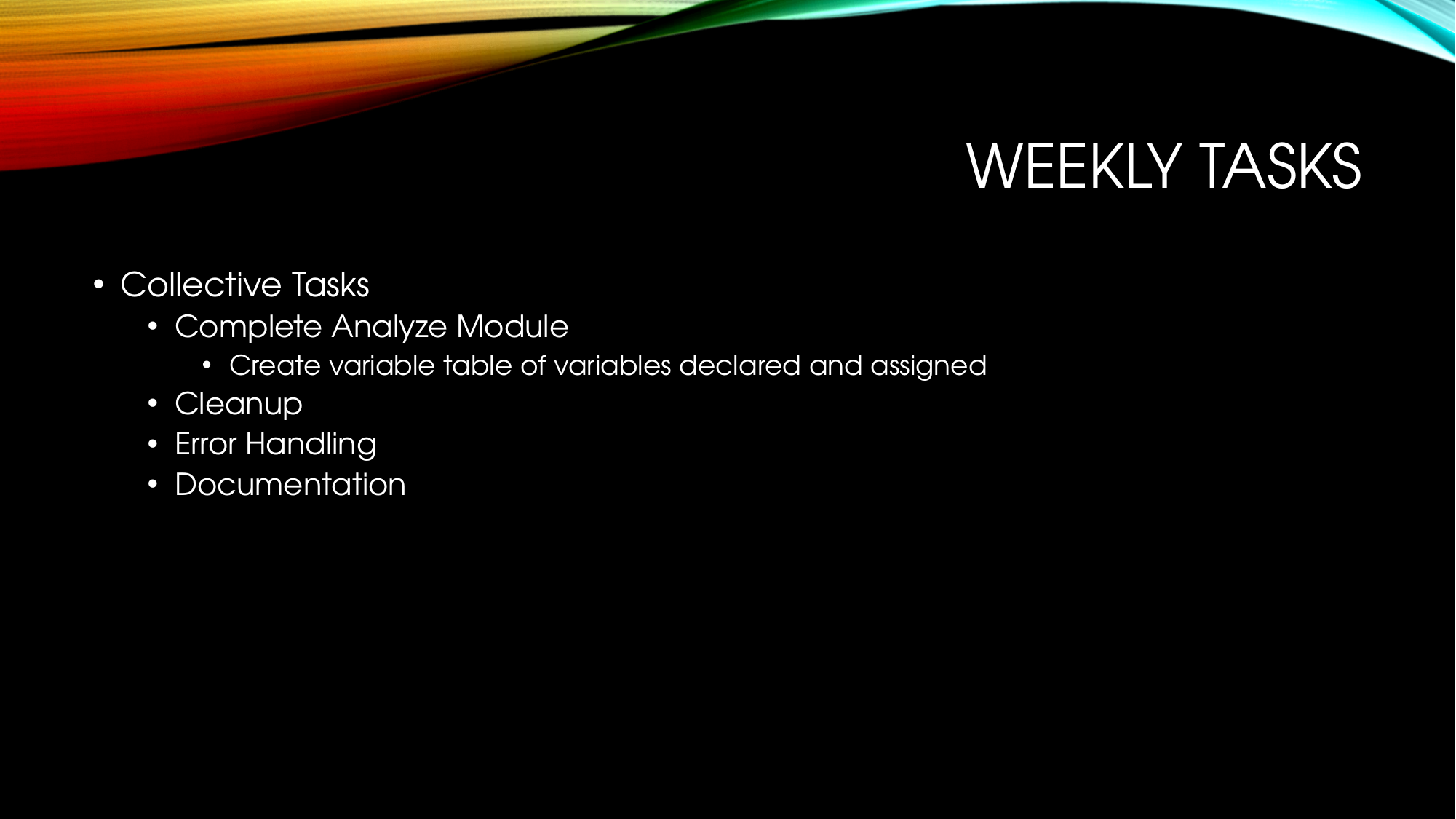

# Weekly Tasks
Collective Tasks
Complete Analyze Module
Create variable table of variables declared and assigned
Cleanup
Error Handling
Documentation